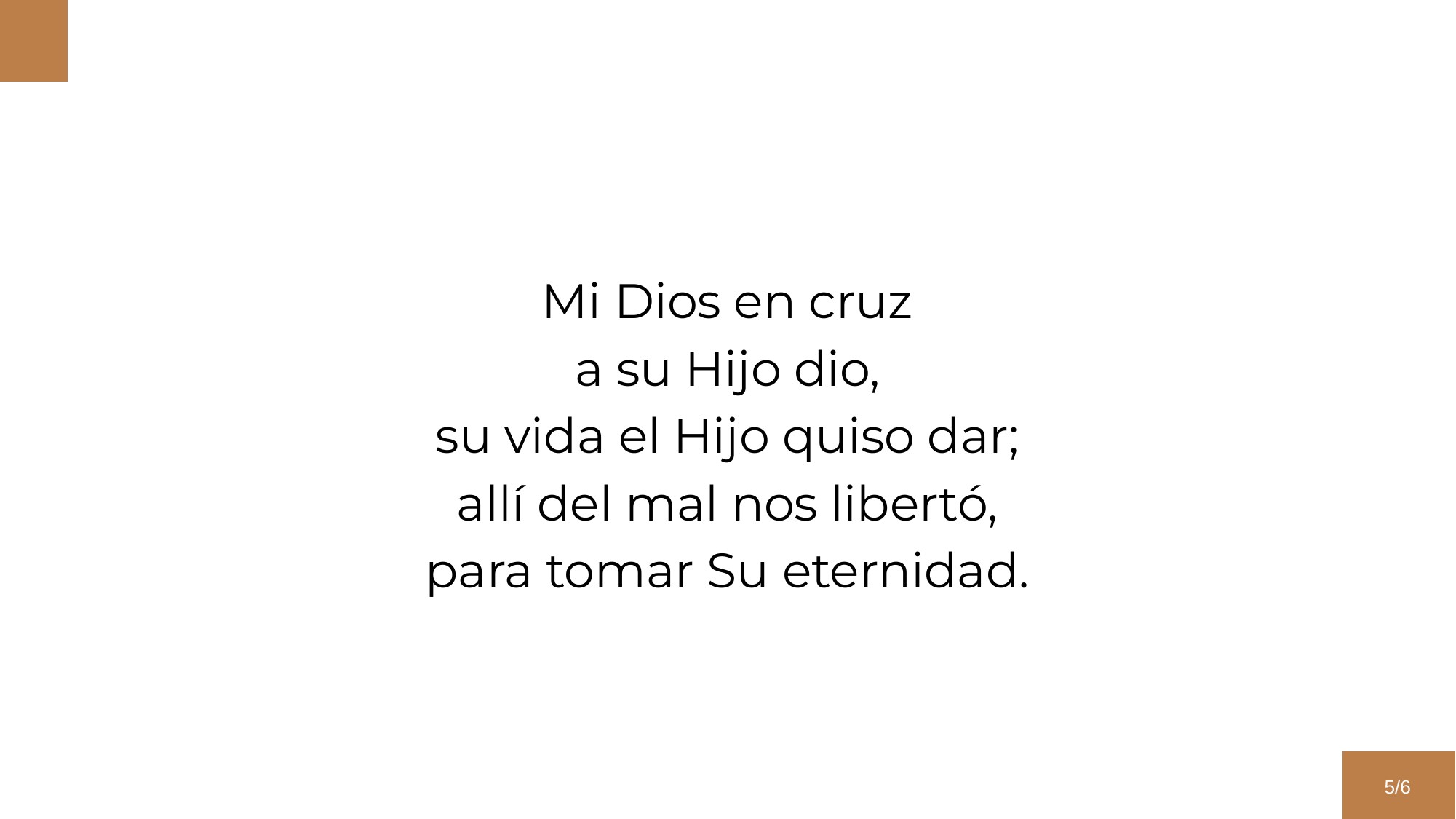

Mi Dios en cruz
a su Hijo dio,
su vida el Hijo quiso dar;
allí del mal nos libertó,
para tomar Su eternidad.

5/6